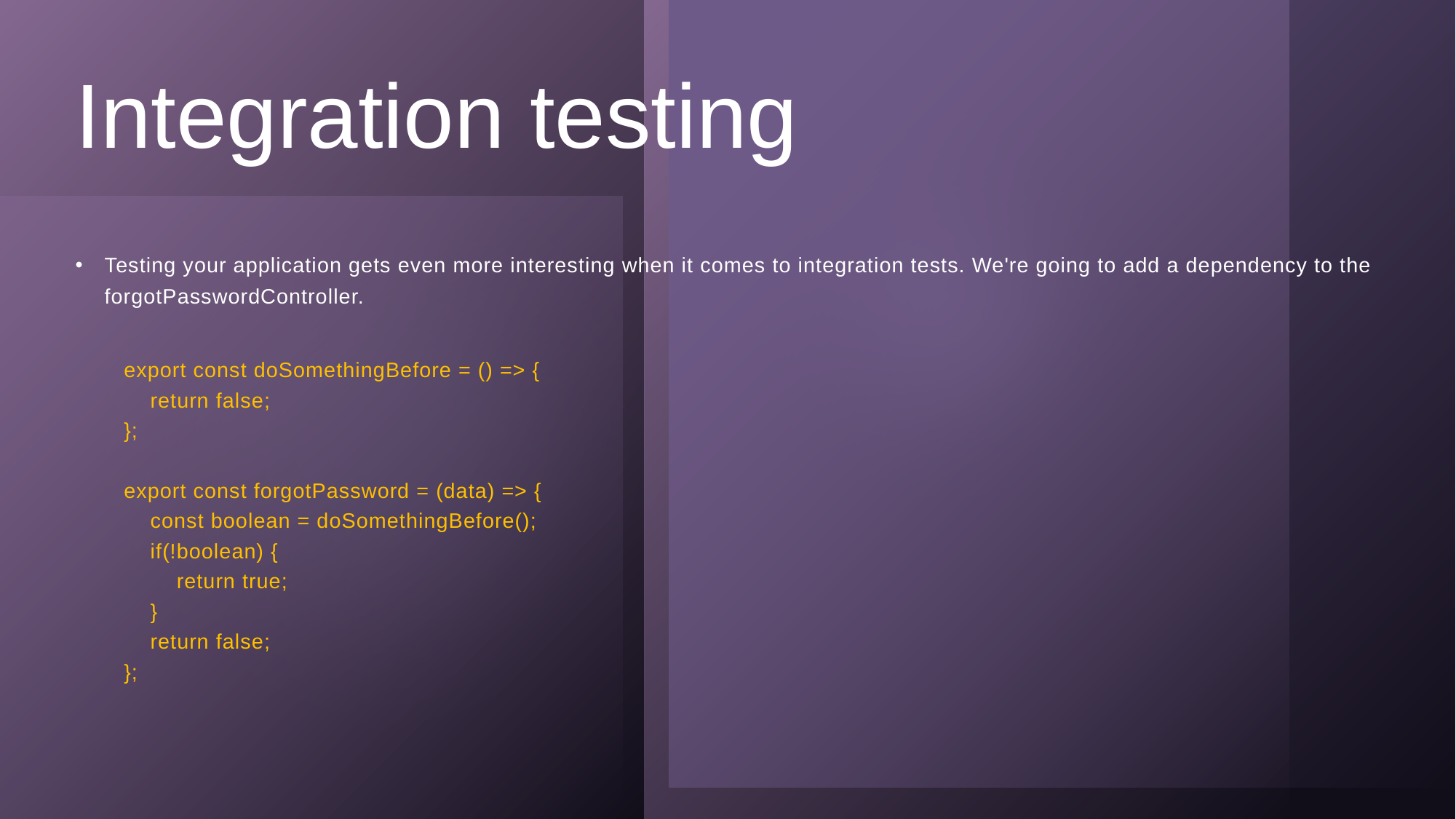

# Integration testing
Testing your application gets even more interesting when it comes to integration tests. We're going to add a dependency to the forgotPasswordController.

export const doSomethingBefore = () => {
    return false;
};

export const forgotPassword = (data) => {
    const boolean = doSomethingBefore();
    if(!boolean) {
        return true;
    }
    return false;
};